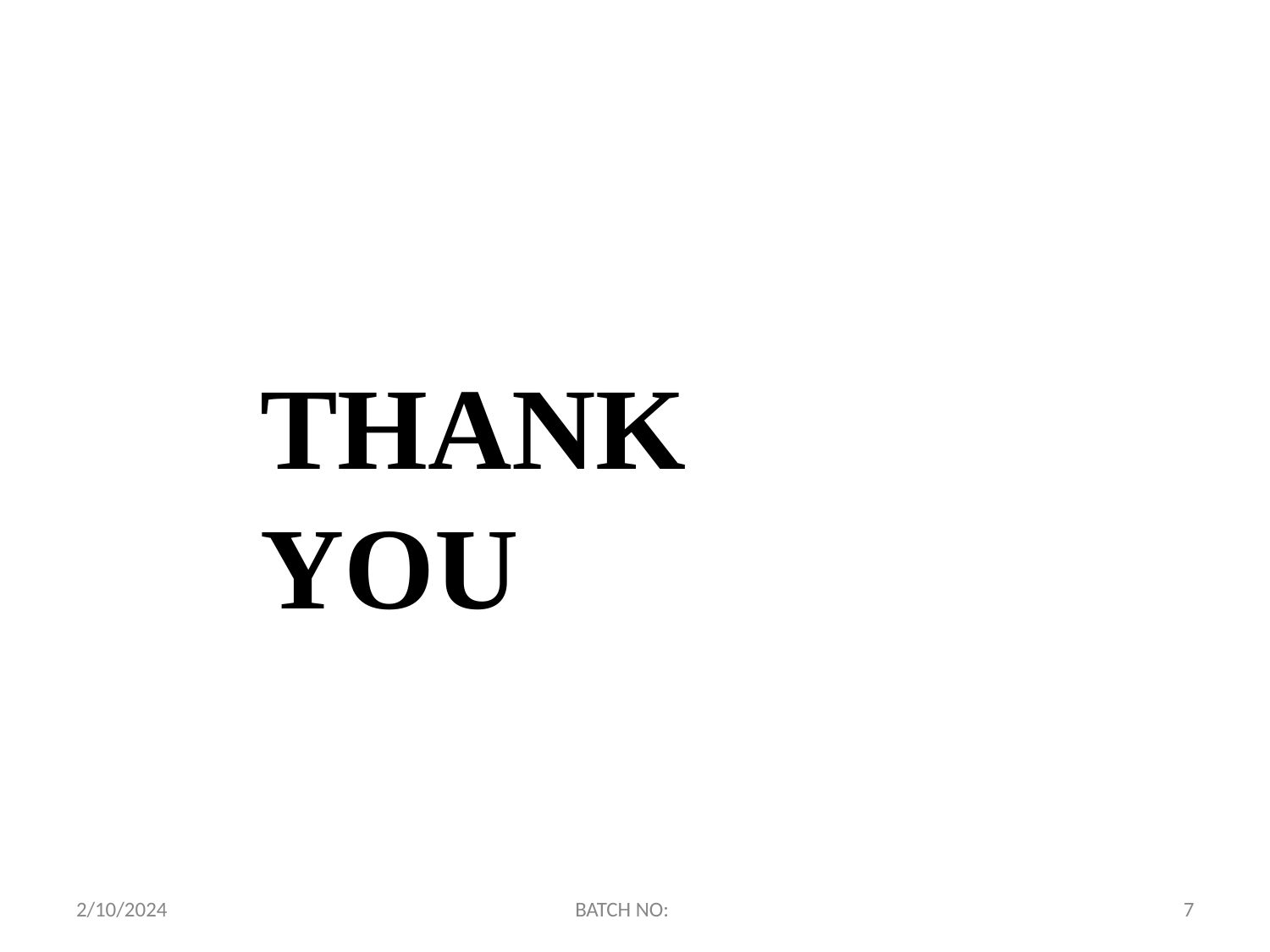

# THANK YOU
2/10/2024
BATCH NO:
7